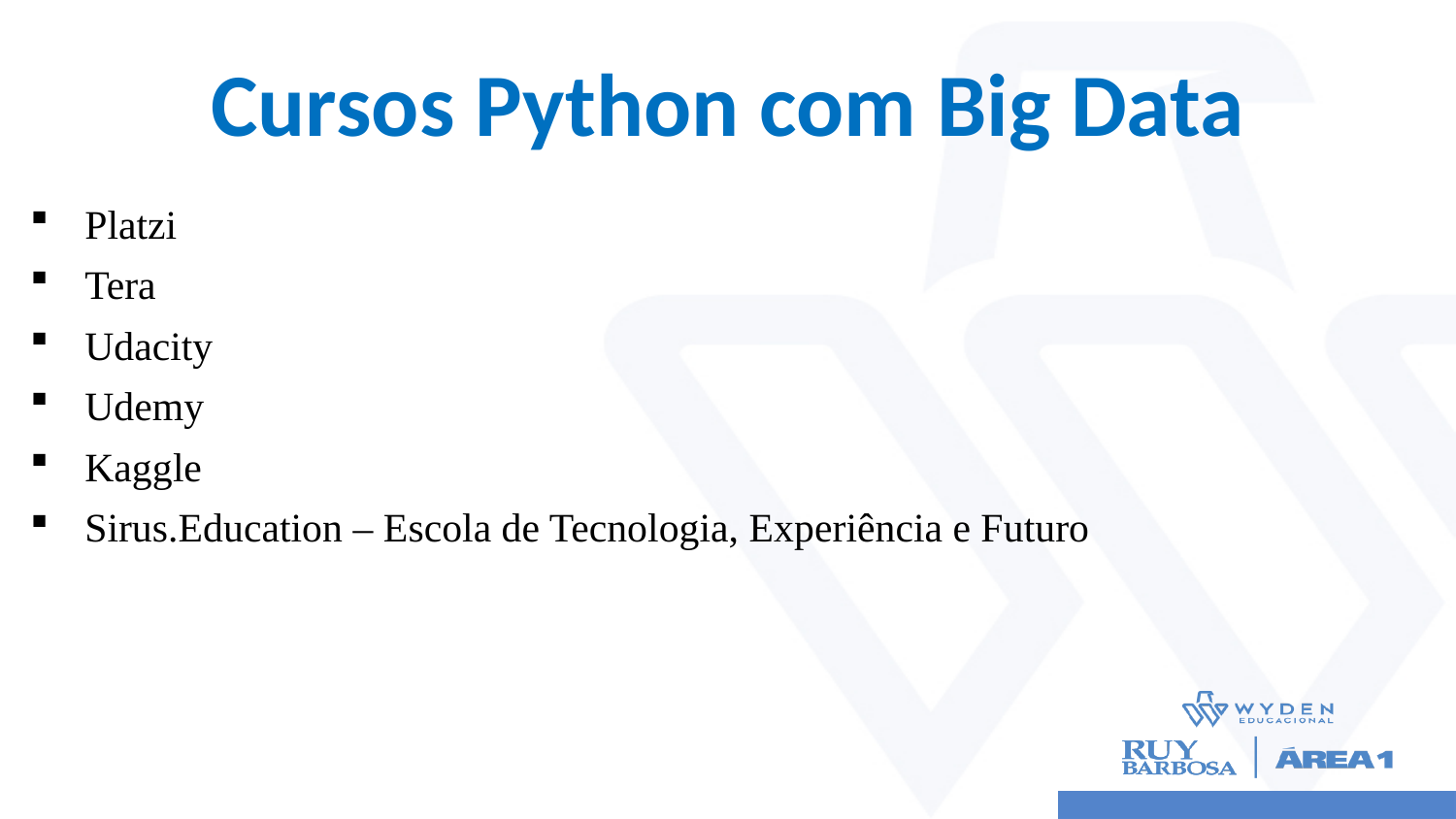

# Cursos Python com Big Data
Platzi
Tera
Udacity
Udemy
Kaggle
Sirus.Education – Escola de Tecnologia, Experiência e Futuro